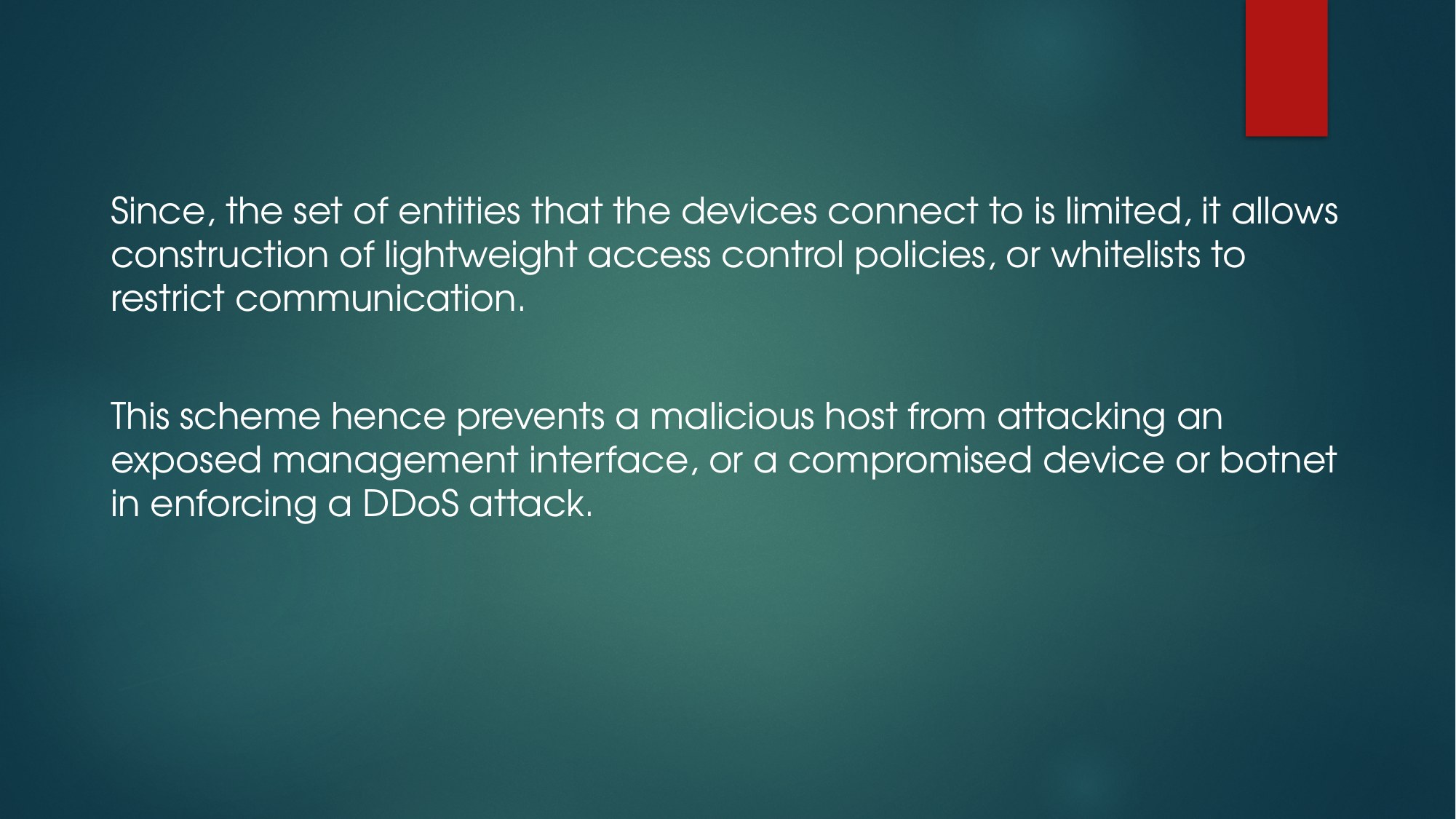

Since, the set of entities that the devices connect to is limited, it allows construction of lightweight access control policies, or whitelists to restrict communication.

This scheme hence prevents a malicious host from attacking an exposed management interface, or a compromised device or botnet in enforcing a DDoS attack.